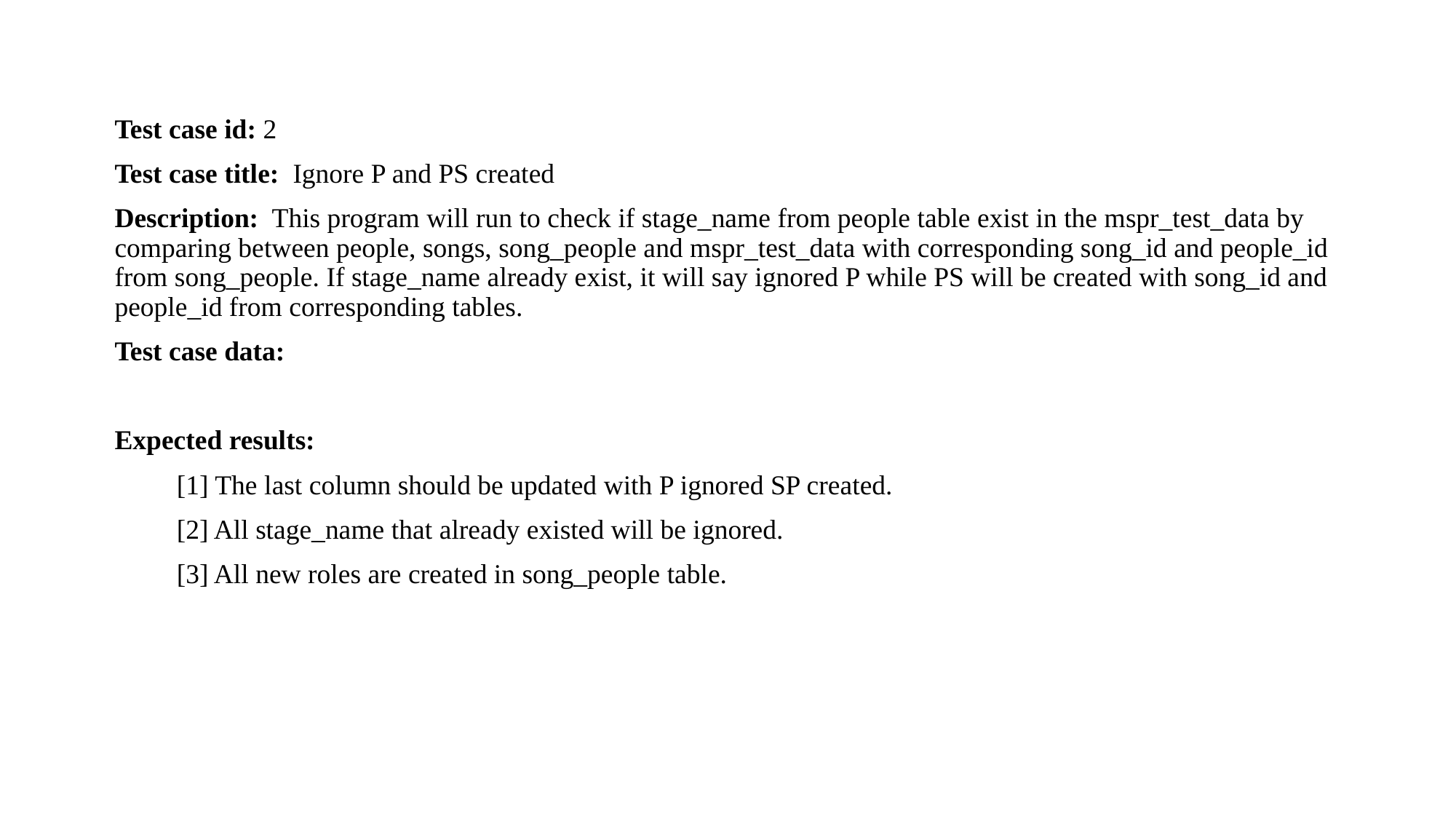

Test case id: 2
Test case title:  Ignore P and PS created
Description:  This program will run to check if stage_name from people table exist in the mspr_test_data by comparing between people, songs, song_people and mspr_test_data with corresponding song_id and people_id from song_people. If stage_name already exist, it will say ignored P while PS will be created with song_id and people_id from corresponding tables.
Test case data:

Expected results:
         [1] The last column should be updated with P ignored SP created.
         [2] All stage_name that already existed will be ignored.
         [3] All new roles are created in song_people table.